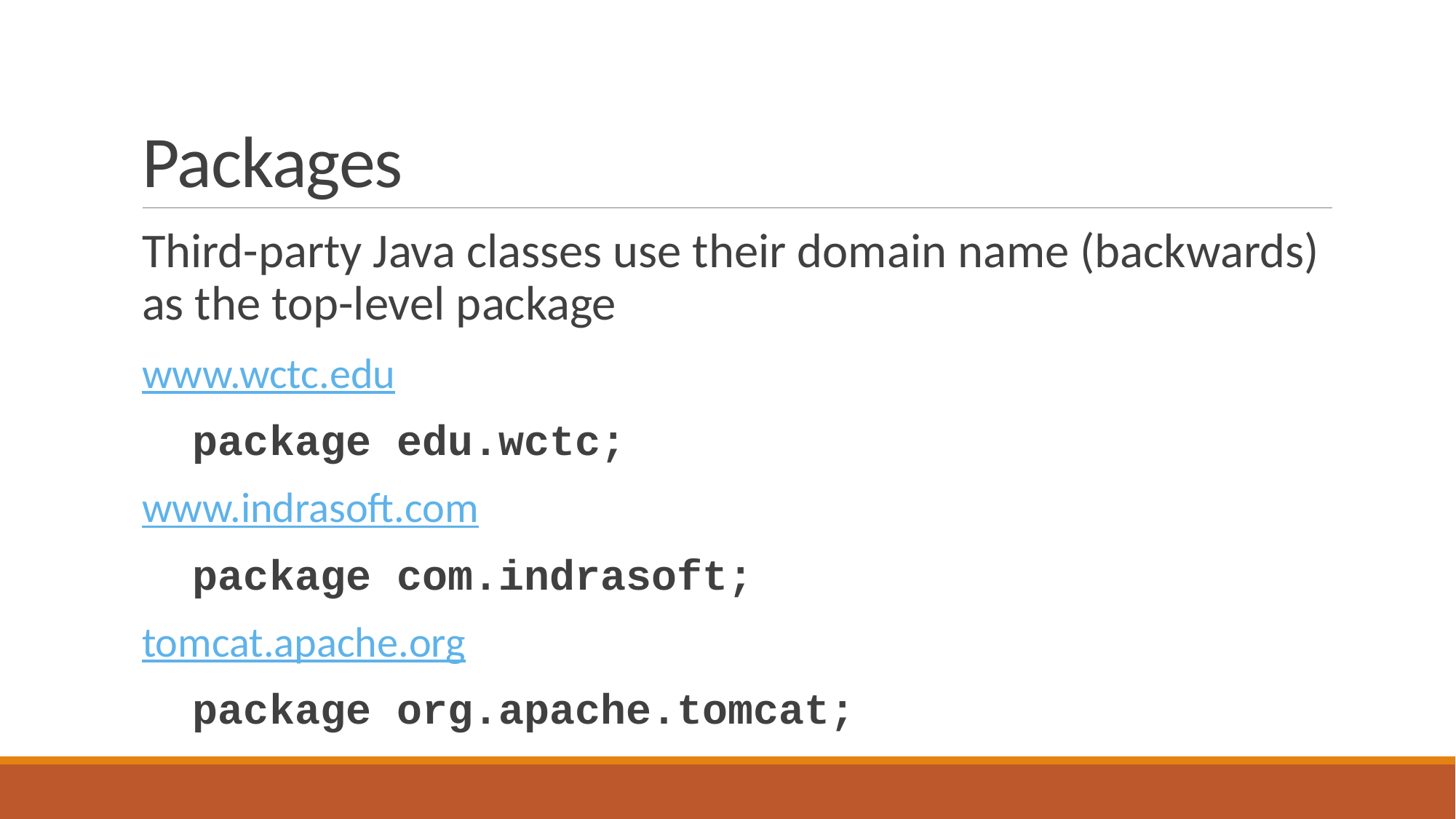

# Packages
Third-party Java classes use their domain name (backwards) as the top-level package
www.wctc.edu
  package edu.wctc;
www.indrasoft.com
  package com.indrasoft;
tomcat.apache.org
  package org.apache.tomcat;